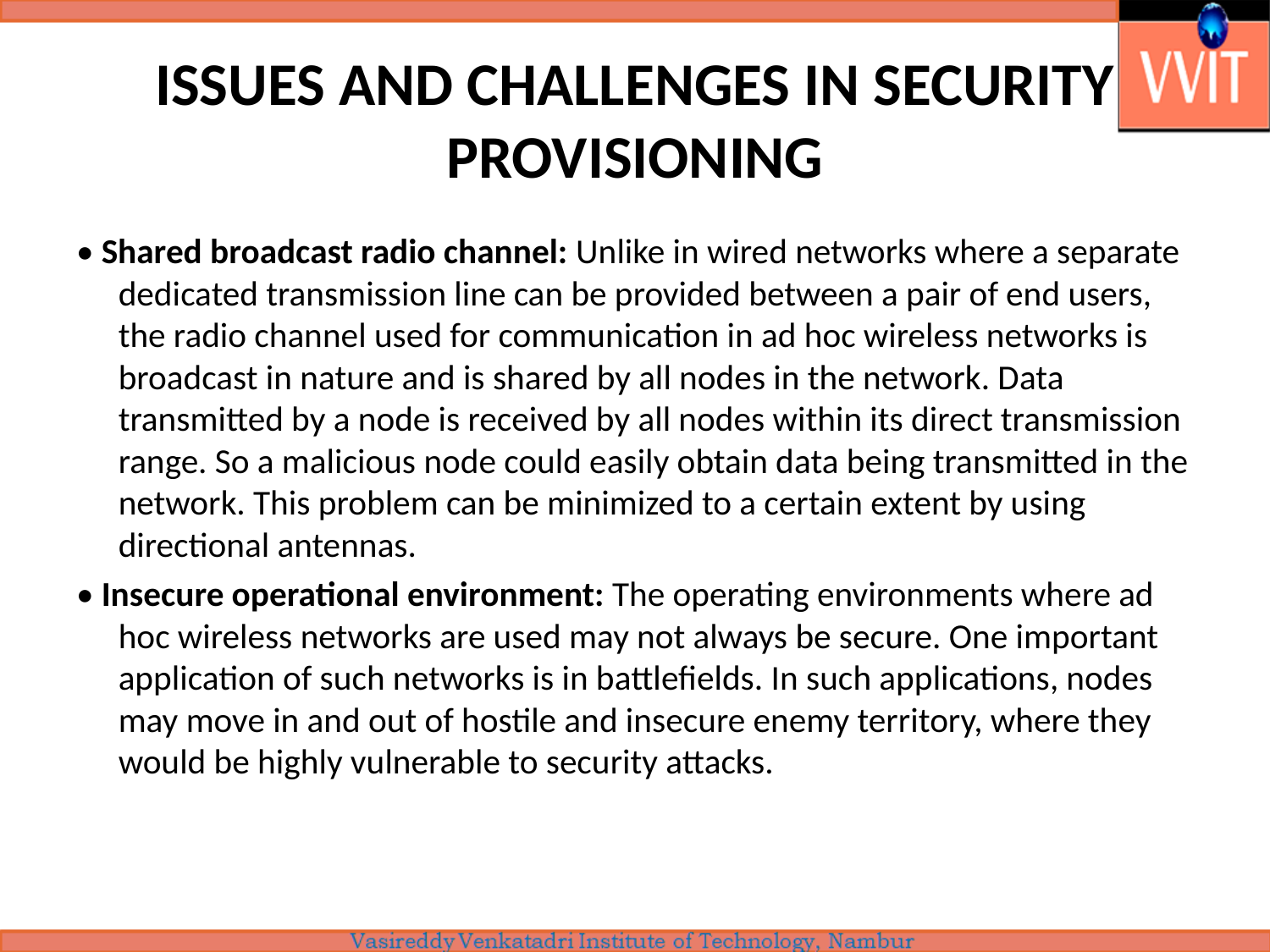

# ISSUES AND CHALLENGES IN SECURITY PROVISIONING
• Shared broadcast radio channel: Unlike in wired networks where a separate dedicated transmission line can be provided between a pair of end users, the radio channel used for communication in ad hoc wireless networks is broadcast in nature and is shared by all nodes in the network. Data transmitted by a node is received by all nodes within its direct transmission range. So a malicious node could easily obtain data being transmitted in the network. This problem can be minimized to a certain extent by using directional antennas.
• Insecure operational environment: The operating environments where ad hoc wireless networks are used may not always be secure. One important application of such networks is in battlefields. In such applications, nodes may move in and out of hostile and insecure enemy territory, where they would be highly vulnerable to security attacks.